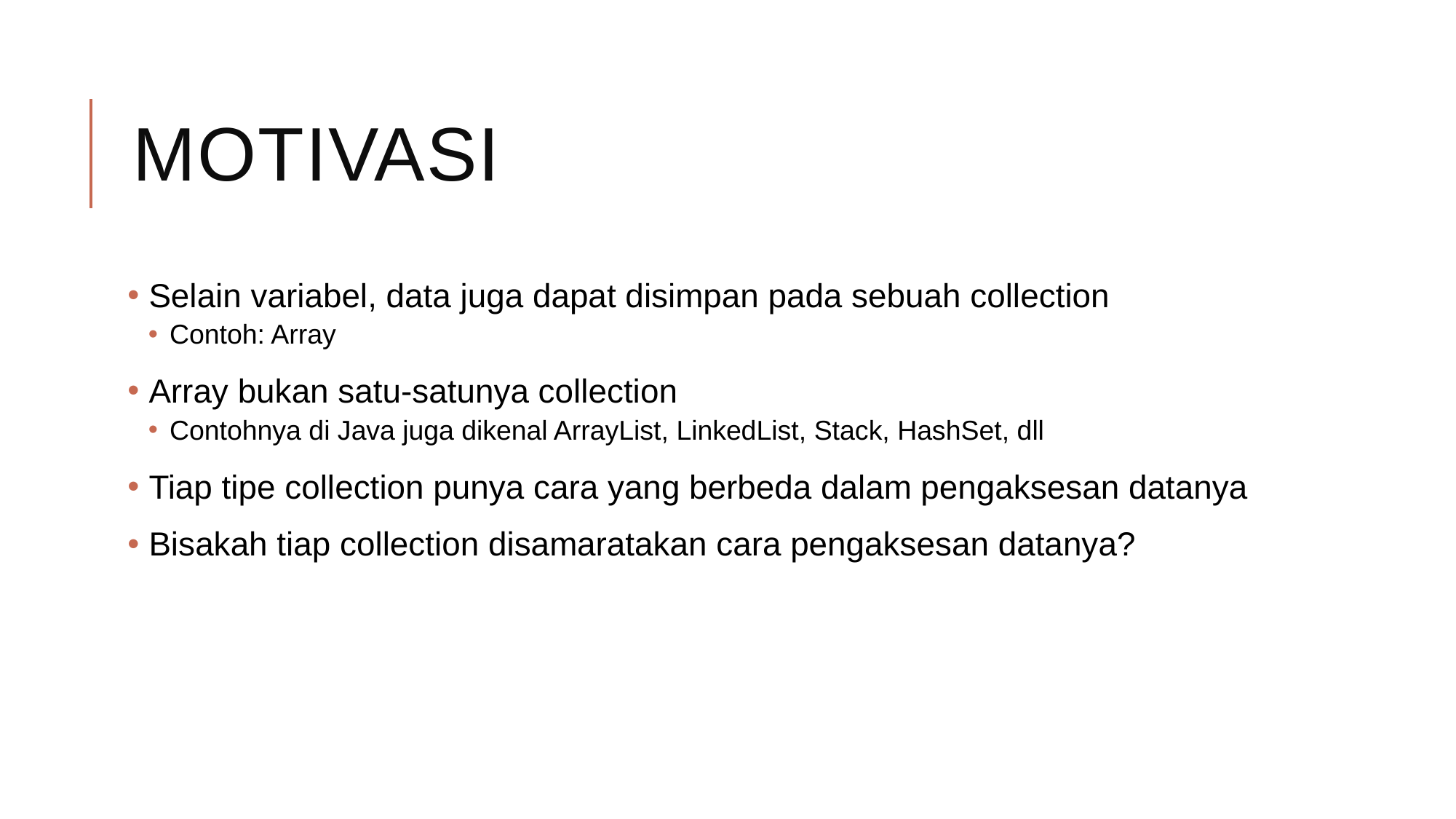

# Motivasi
Selain variabel, data juga dapat disimpan pada sebuah collection
Contoh: Array
Array bukan satu-satunya collection
Contohnya di Java juga dikenal ArrayList, LinkedList, Stack, HashSet, dll
Tiap tipe collection punya cara yang berbeda dalam pengaksesan datanya
Bisakah tiap collection disamaratakan cara pengaksesan datanya?